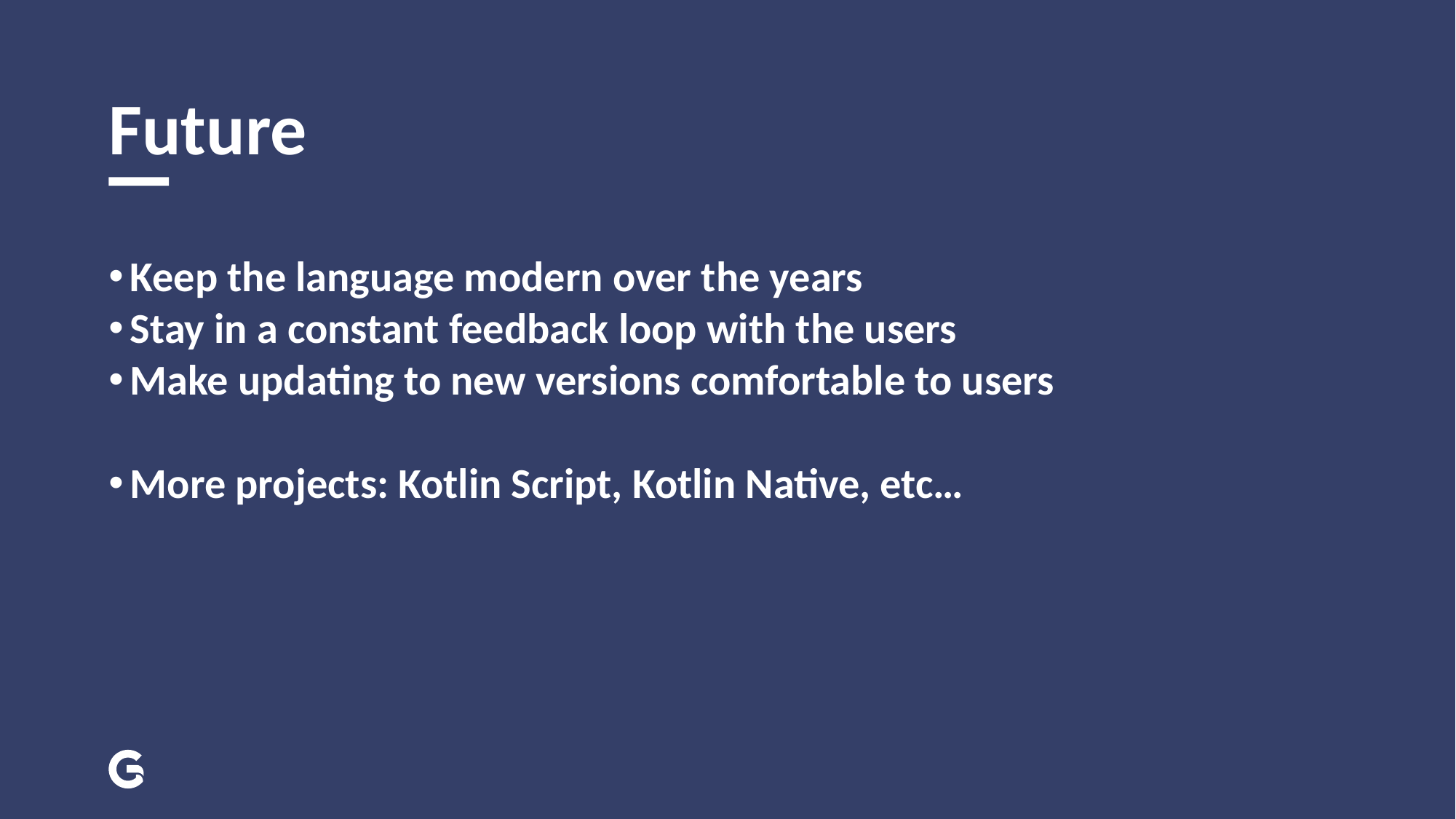

# Future
Keep the language modern over the years
Stay in a constant feedback loop with the users
Make updating to new versions comfortable to users

More projects: Kotlin Script, Kotlin Native, etc…